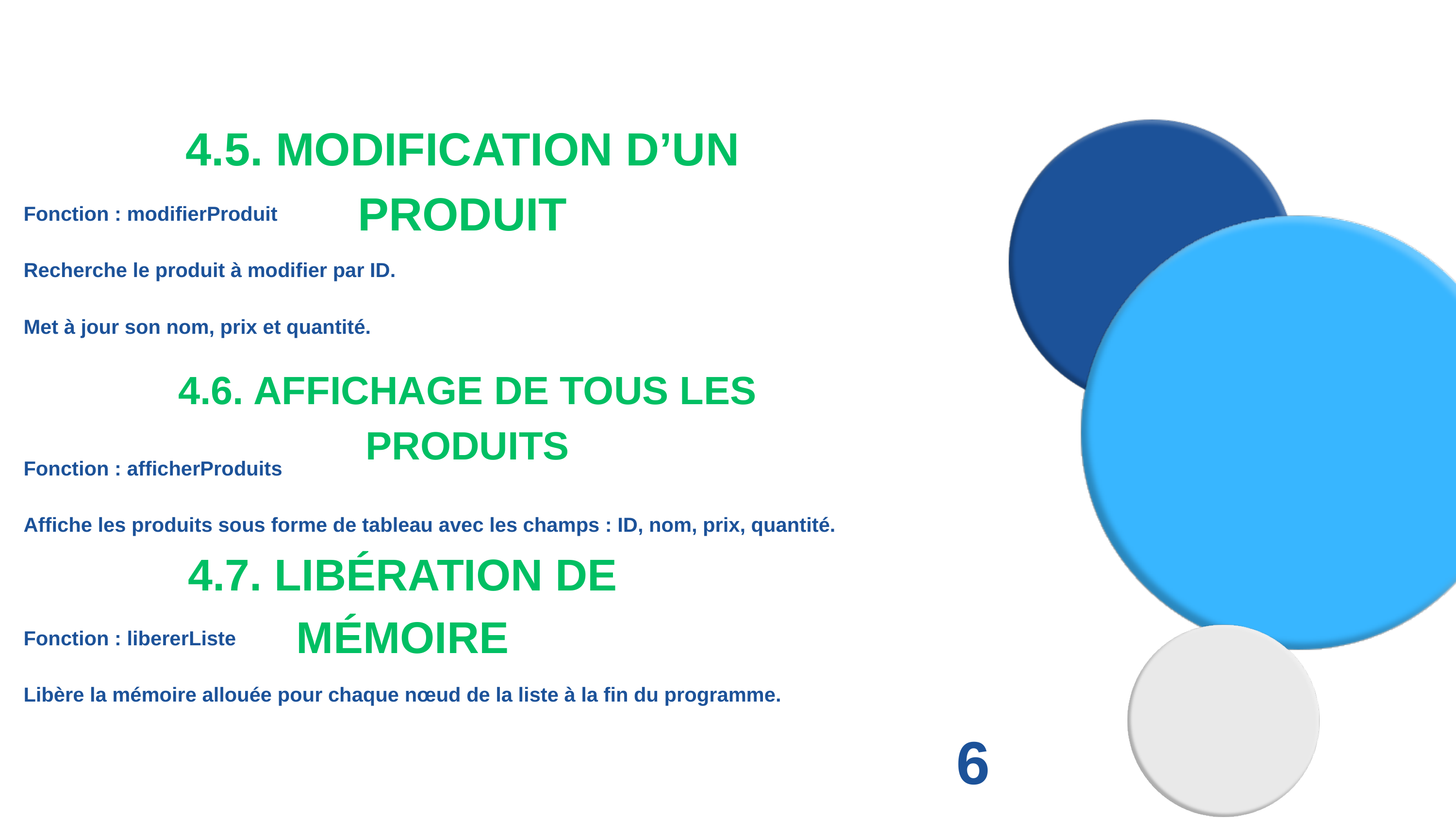

4.5. MODIFICATION D’UN PRODUIT

Fonction : modifierProduit

Recherche le produit à modifier par ID.

Met à jour son nom, prix et quantité.

Fonction : afficherProduits

Affiche les produits sous forme de tableau avec les champs : ID, nom, prix, quantité.

Fonction : libererListe

Libère la mémoire allouée pour chaque nœud de la liste à la fin du programme.

4.6. AFFICHAGE DE TOUS LES PRODUITS
4.7. LIBÉRATION DE MÉMOIRE

6